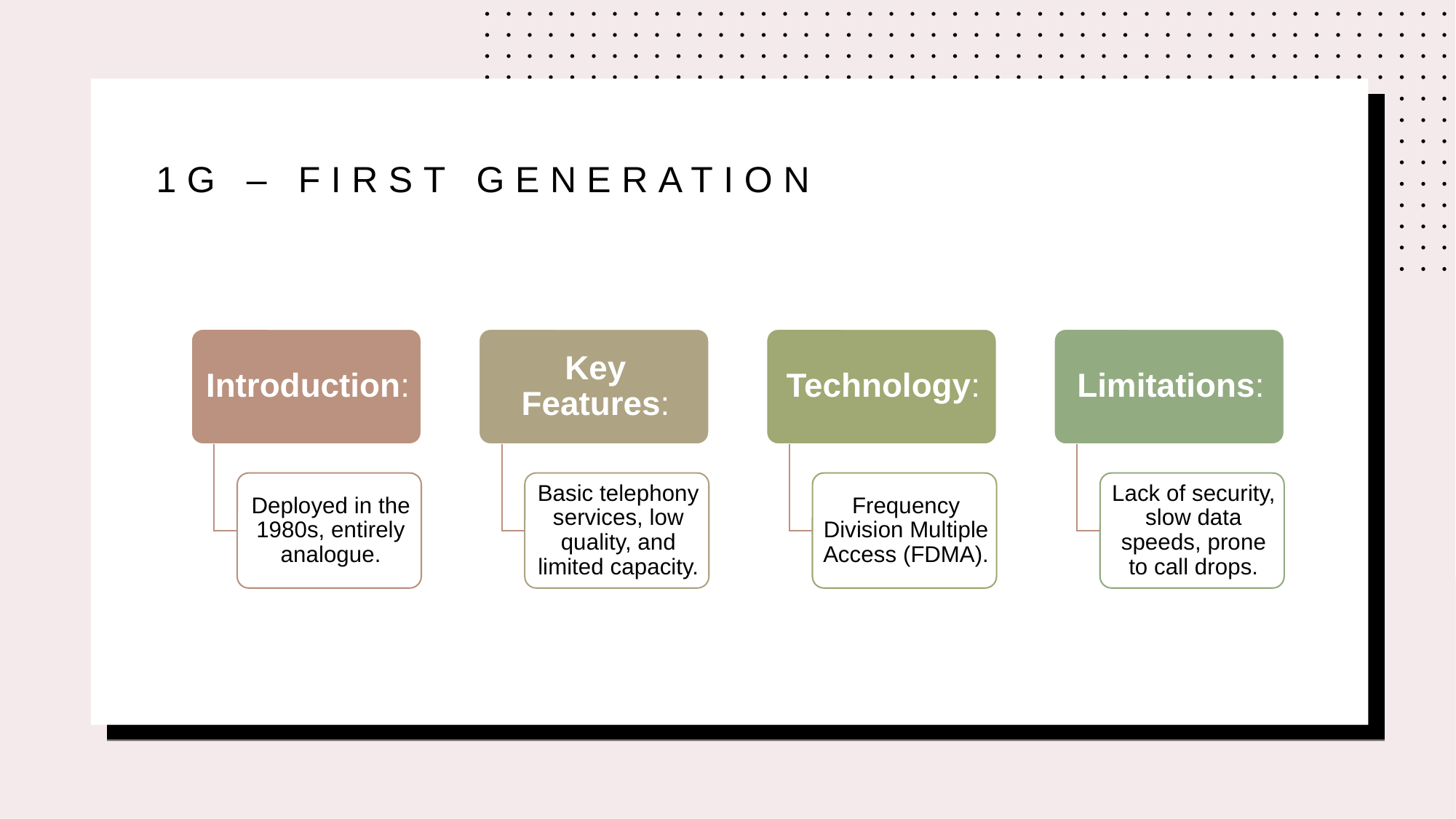

# 1G – First Generation
Introduction:
Deployed in the 1980s, entirely analogue.
Key Features:
Basic telephony services, low quality, and limited capacity.
Technology:
Frequency Division Multiple Access (FDMA).
Limitations:
Lack of security, slow data speeds, prone to call drops.